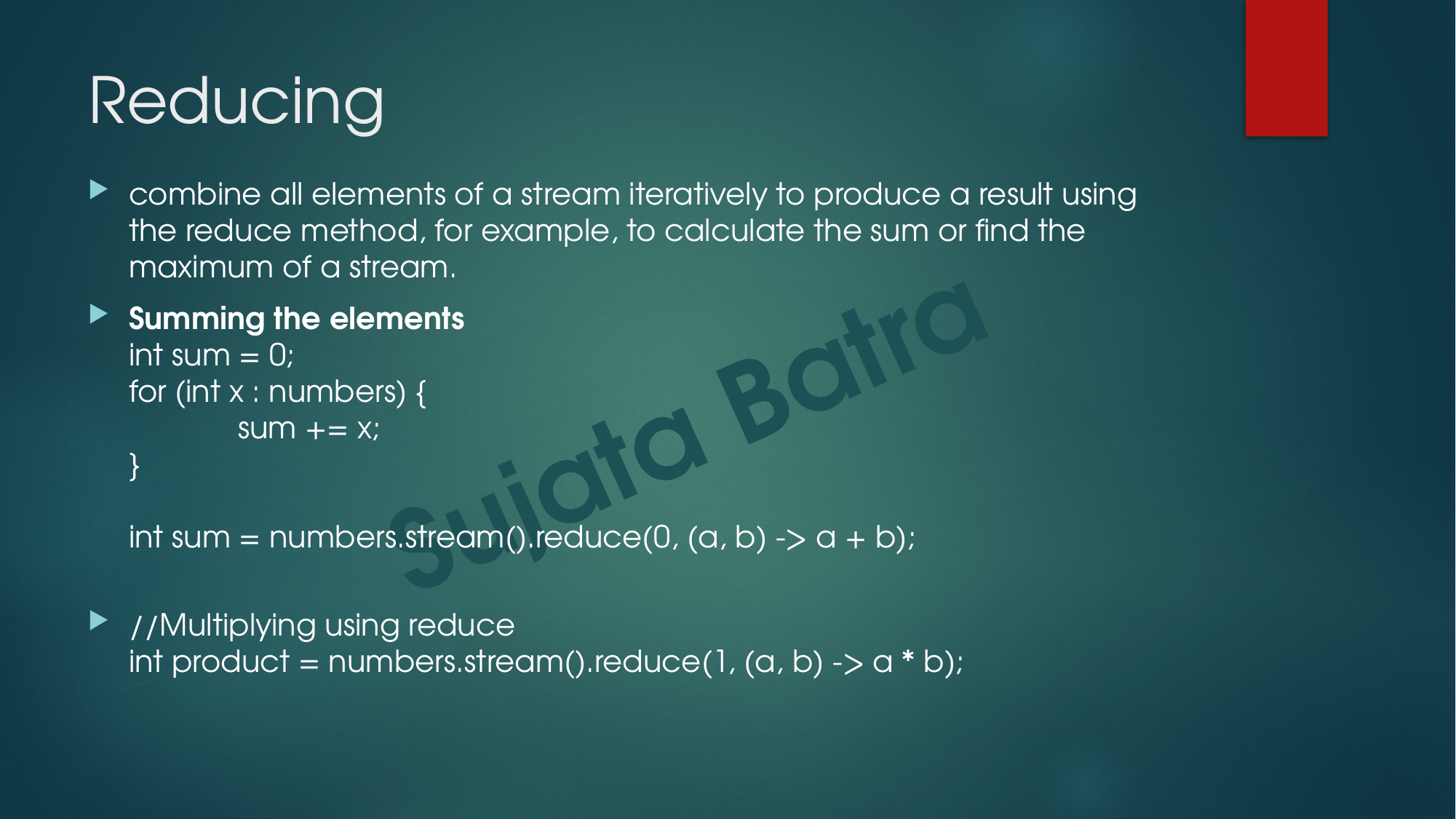

# Reducing
combine all elements of a stream iteratively to produce a result using the reduce method, for example, to calculate the sum or find the maximum of a stream.
Summing the elements
int sum = 0;
for (int x : numbers) {
	sum += x;
}
int sum = numbers.stream().reduce(0, (a, b) -> a + b);
//Multiplying using reduce
int product = numbers.stream().reduce(1, (a, b) -> a * b);